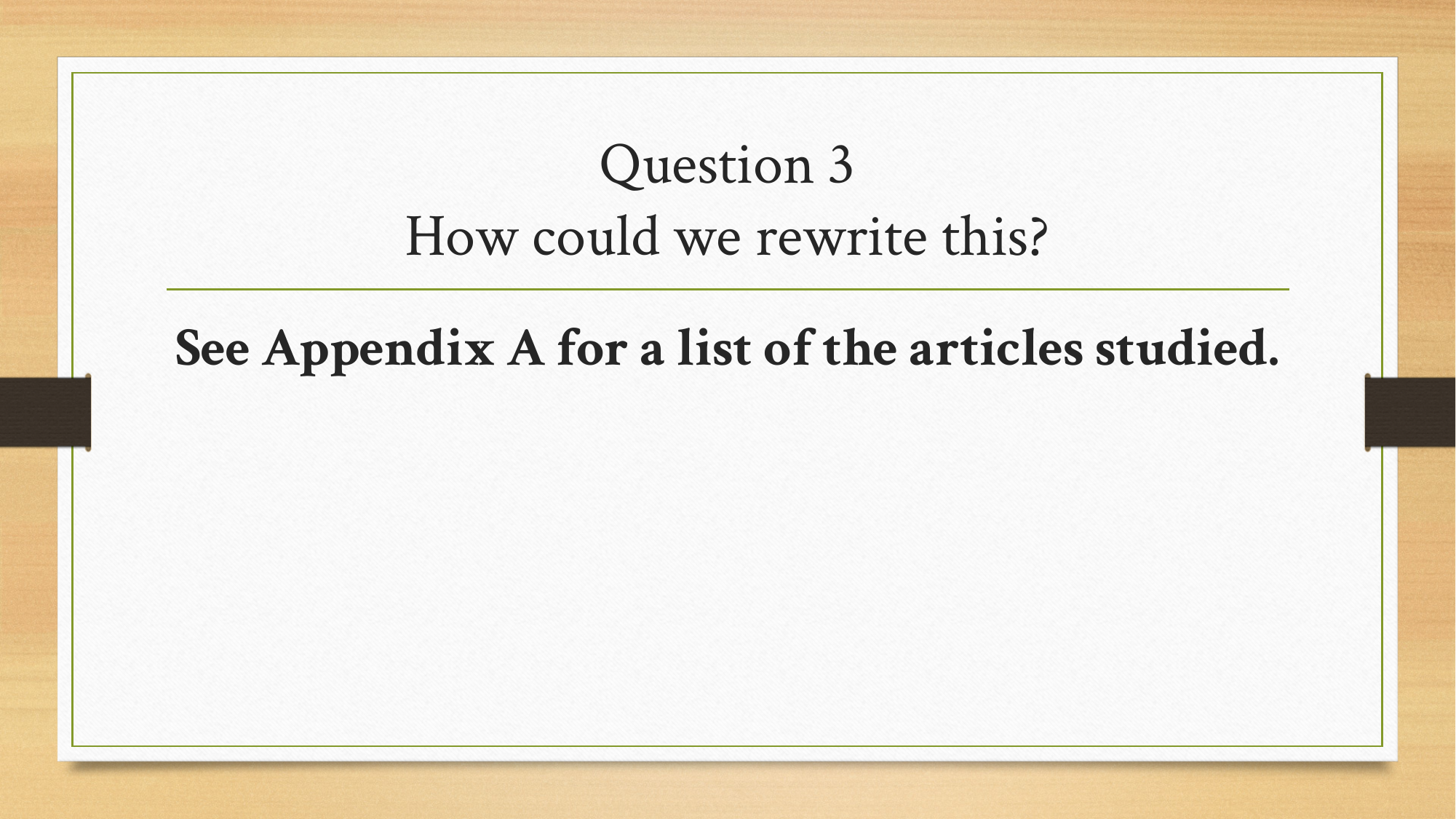

# Question 3 How could we rewrite this?
See Appendix A for a list of the articles studied.